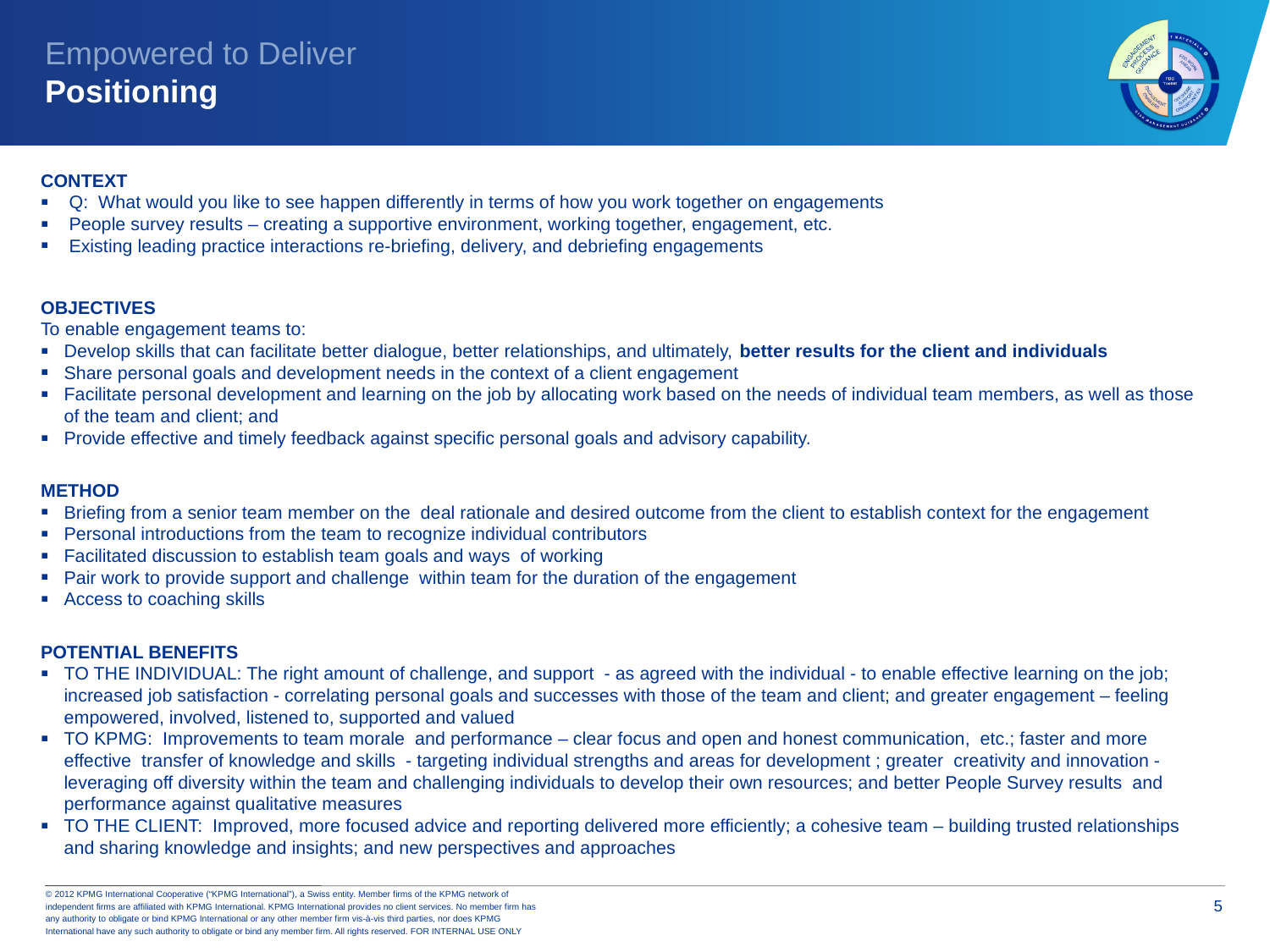

# Empowered to Deliver Positioning
CONTEXT
 Q:  What would you like to see happen differently in terms of how you work together on engagements
 People survey results – creating a supportive environment, working together, engagement, etc.
 Existing leading practice interactions re-briefing, delivery, and debriefing engagements

OBJECTIVES
To enable engagement teams to:
Develop skills that can facilitate better dialogue, better relationships, and ultimately, better results for the client and individuals
Share personal goals and development needs in the context of a client engagement
Facilitate personal development and learning on the job by allocating work based on the needs of individual team members, as well as those of the team and client; and
Provide effective and timely feedback against specific personal goals and advisory capability.

METHOD
Briefing from a senior team member on the  deal rationale and desired outcome from the client to establish context for the engagement
Personal introductions from the team to recognize individual contributors
Facilitated discussion to establish team goals and ways  of working
Pair work to provide support and challenge  within team for the duration of the engagement
Access to coaching skills

POTENTIAL BENEFITS
TO THE INDIVIDUAL: The right amount of challenge, and support  - as agreed with the individual - to enable effective learning on the job; increased job satisfaction - correlating personal goals and successes with those of the team and client; and greater engagement – feeling  empowered, involved, listened to, supported and valued
TO KPMG:  Improvements to team morale  and performance – clear focus and open and honest communication,  etc.; faster and more effective  transfer of knowledge and skills  - targeting individual strengths and areas for development ; greater  creativity and innovation -  leveraging off diversity within the team and challenging individuals to develop their own resources; and better People Survey results  and performance against qualitative measures
TO THE CLIENT:  Improved, more focused advice and reporting delivered more efficiently; a cohesive team – building trusted relationships and sharing knowledge and insights; and new perspectives and approaches